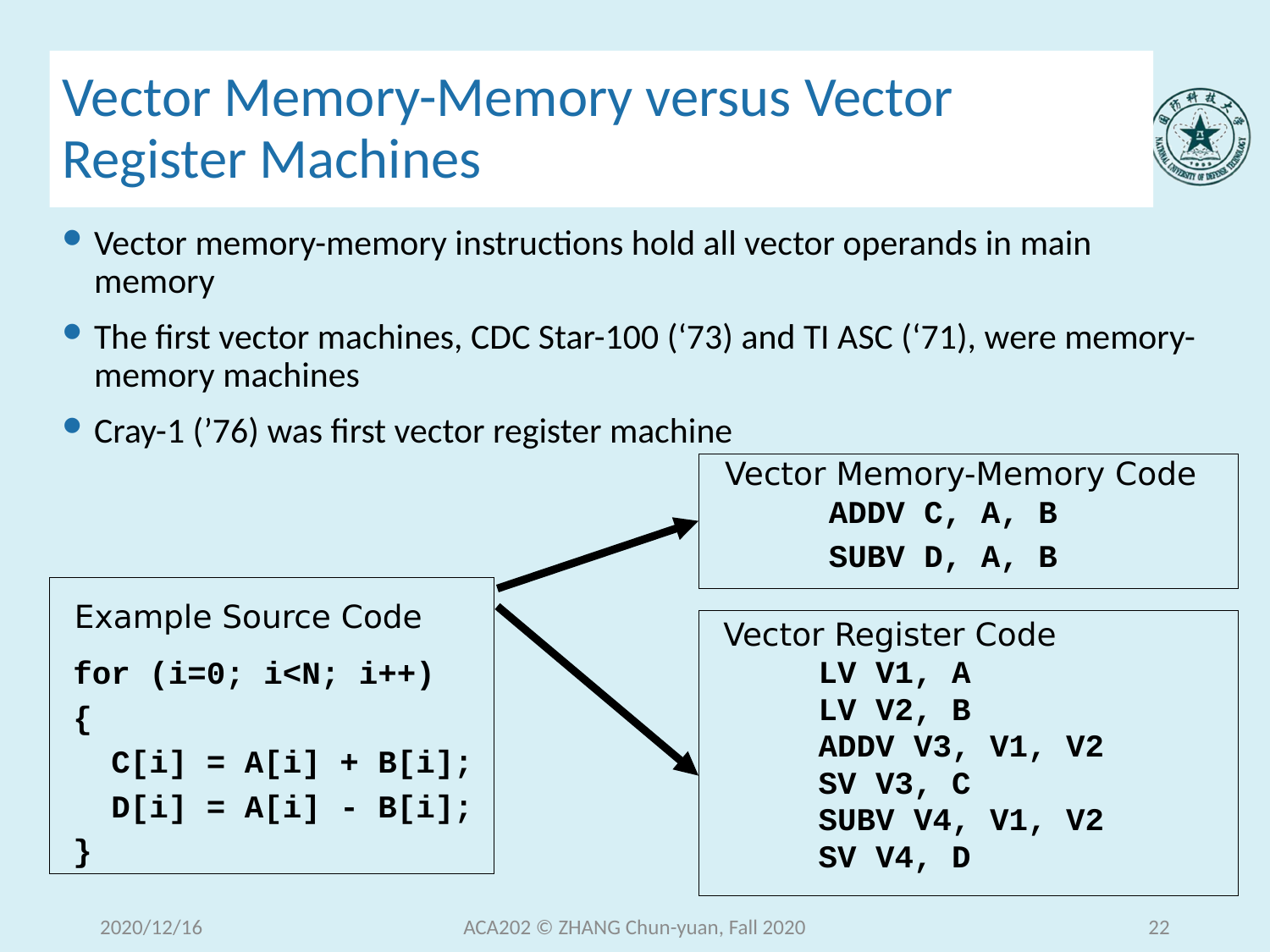

# Vector Memory-Memory versus Vector Register Machines
Vector memory-memory instructions hold all vector operands in main memory
The first vector machines, CDC Star-100 (‘73) and TI ASC (‘71), were memory-memory machines
Cray-1 (’76) was first vector register machine

Vector Memory-Memory Code
ADDV C, A, B
SUBV D, A, B

Example Source Code
for (i=0; i<N; i++)
{
  C[i] = A[i] + B[i];
  D[i] = A[i] - B[i];
}

Vector Register Code
LV V1, A
LV V2, B
ADDV V3, V1, V2
SV V3, C
SUBV V4, V1, V2
SV V4, D
2020/12/16
ACA202 © ZHANG Chun-yuan, Fall 2020
22